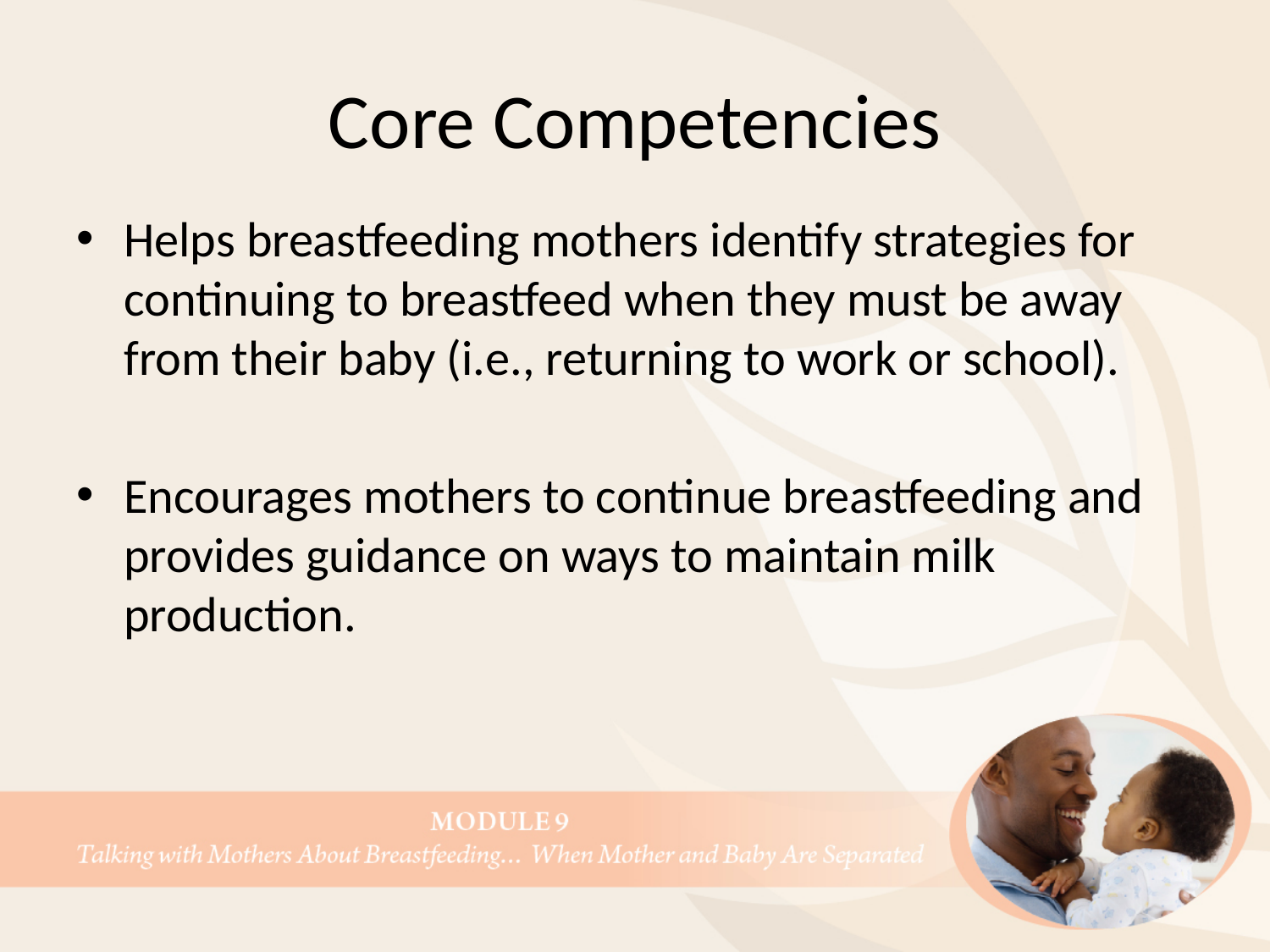

# Core Competencies
Helps breastfeeding mothers identify strategies for continuing to breastfeed when they must be away from their baby (i.e., returning to work or school).

Encourages mothers to continue breastfeeding and provides guidance on ways to maintain milk production.